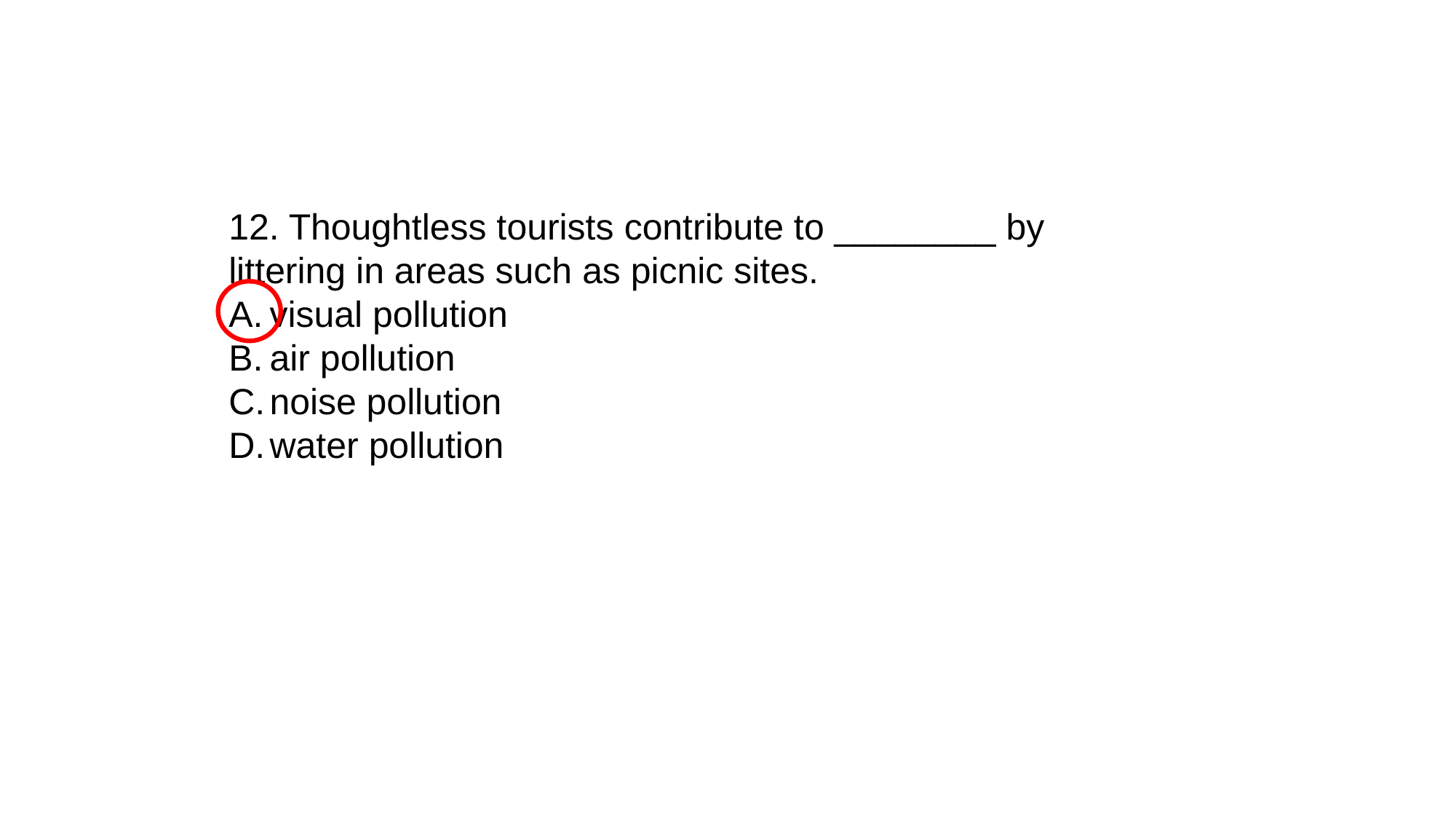

12. Thoughtless tourists contribute to ________ by littering in areas such as picnic sites.
visual pollution
air pollution
noise pollution
water pollution